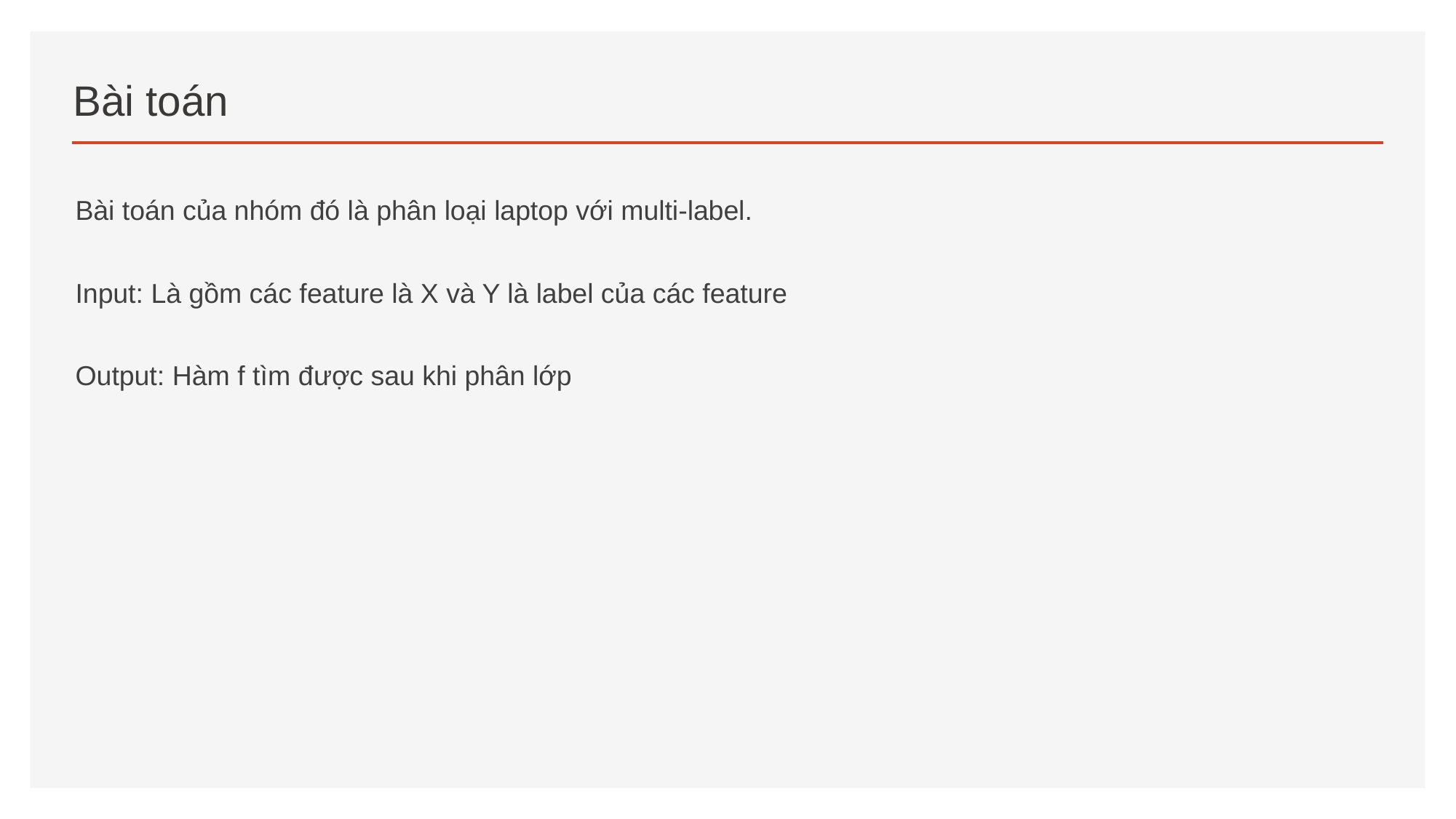

# Bài toán
Bài toán của nhóm đó là phân loại laptop với multi-label.
Input: Là gồm các feature là X và Y là label của các feature
Output: Hàm f tìm được sau khi phân lớp